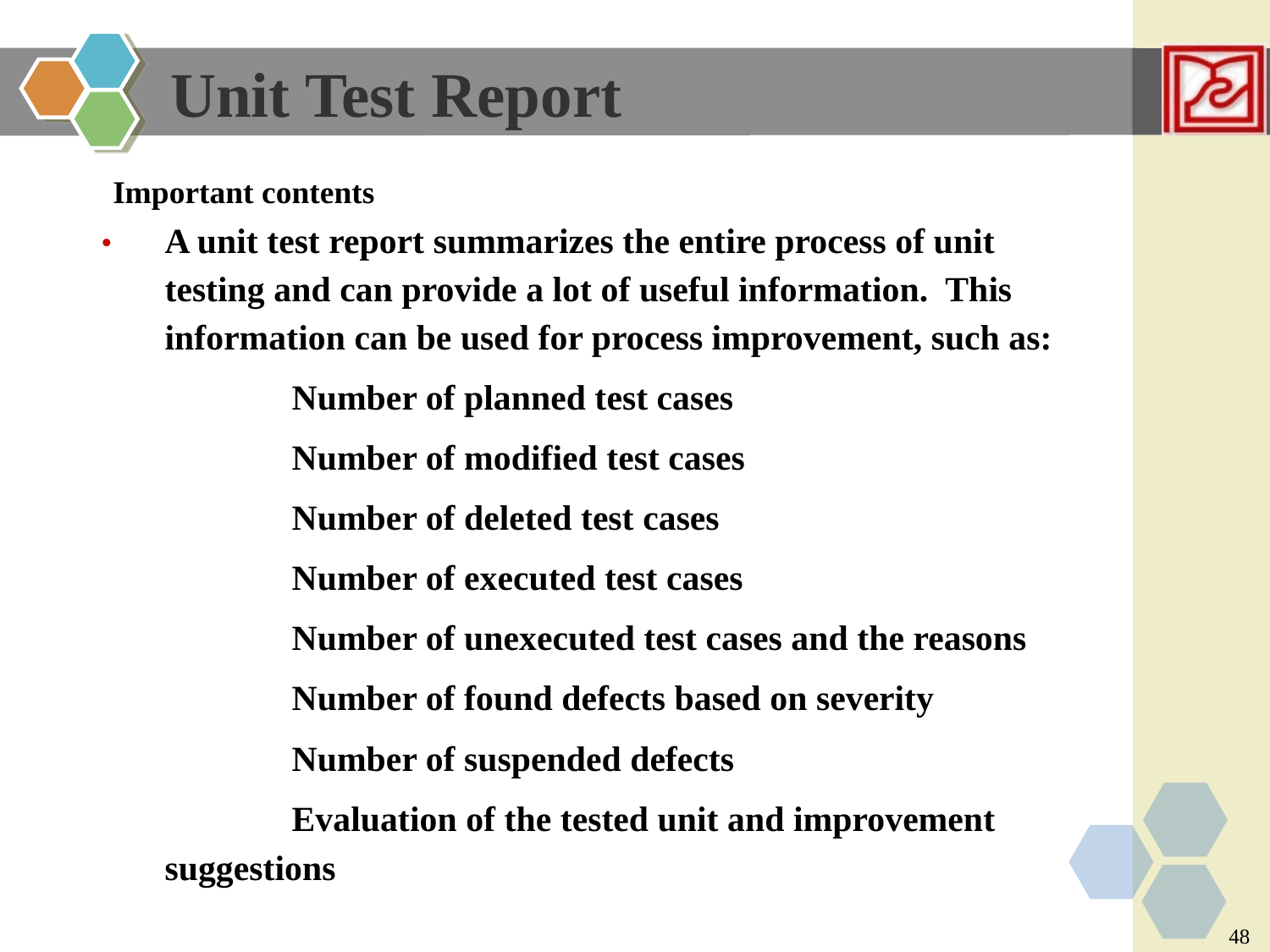

Unit Test Report
Important contents
A unit test report summarizes the entire process of unit
testing and can provide a lot of useful information.  This
information can be used for process improvement, such as:
	Number of planned test cases
	Number of modified test cases
	Number of deleted test cases
	Number of executed test cases
	Number of unexecuted test cases and the reasons
	Number of found defects based on severity
	Number of suspended defects
	Evaluation of the tested unit and improvement suggestions
•
48